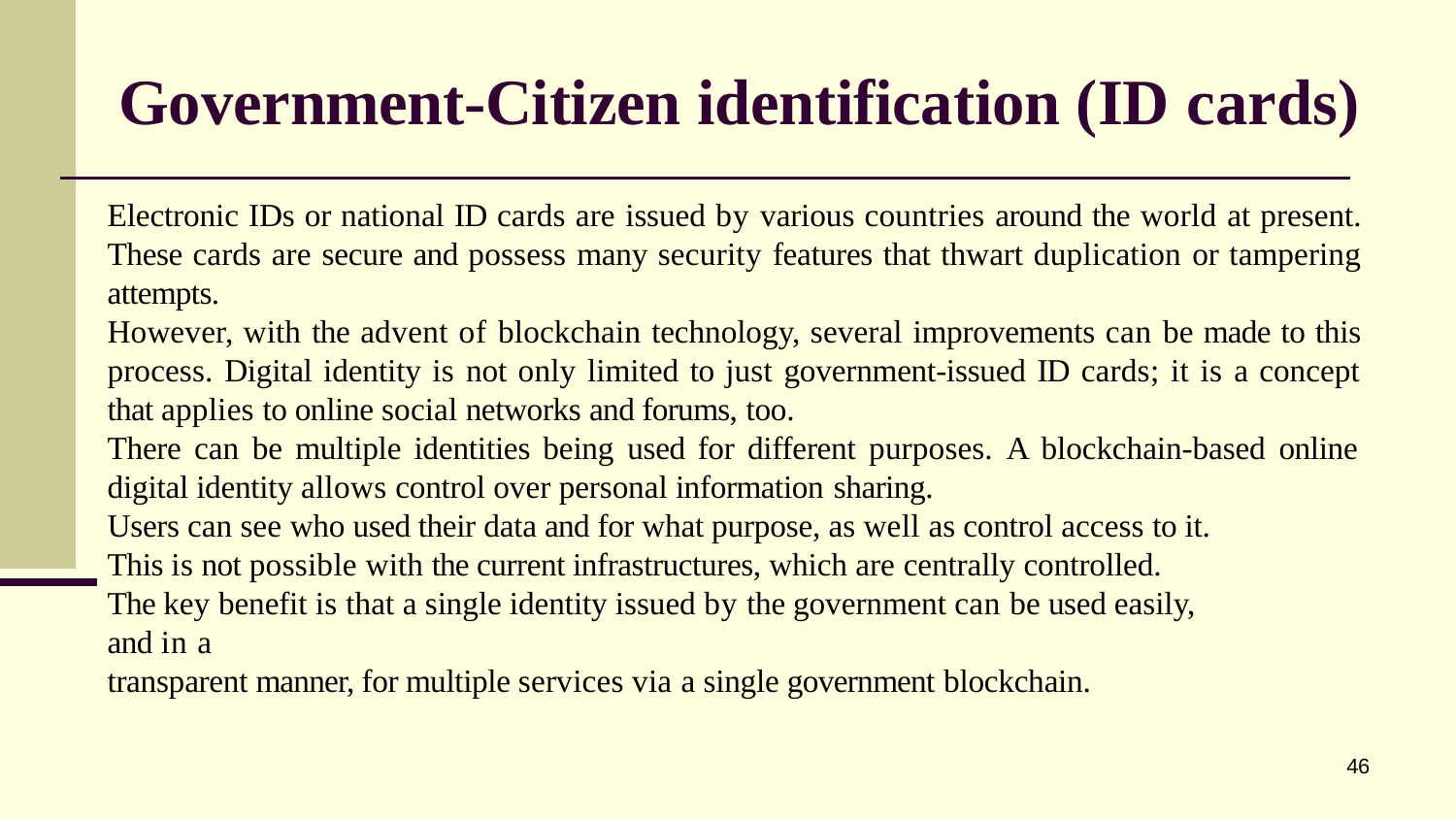

# Government-Citizen identification (ID cards)
Electronic IDs or national ID cards are issued by various countries around the world at present.  These cards are secure and possess many security features that thwart duplication or tampering  attempts.
However, with the advent of blockchain technology, several improvements can be made to this  process. Digital identity is not only limited to just government-issued ID cards; it is a concept  that applies to online social networks and forums, too.
There can be multiple identities being used for different purposes. A blockchain-based online  digital identity allows control over personal information sharing.
Users can see who used their data and for what purpose, as well as control access to it.  This is not possible with the current infrastructures, which are centrally controlled.
The key benefit is that a single identity issued by the government can be used easily, and in a
transparent manner, for multiple services via a single government blockchain.
46